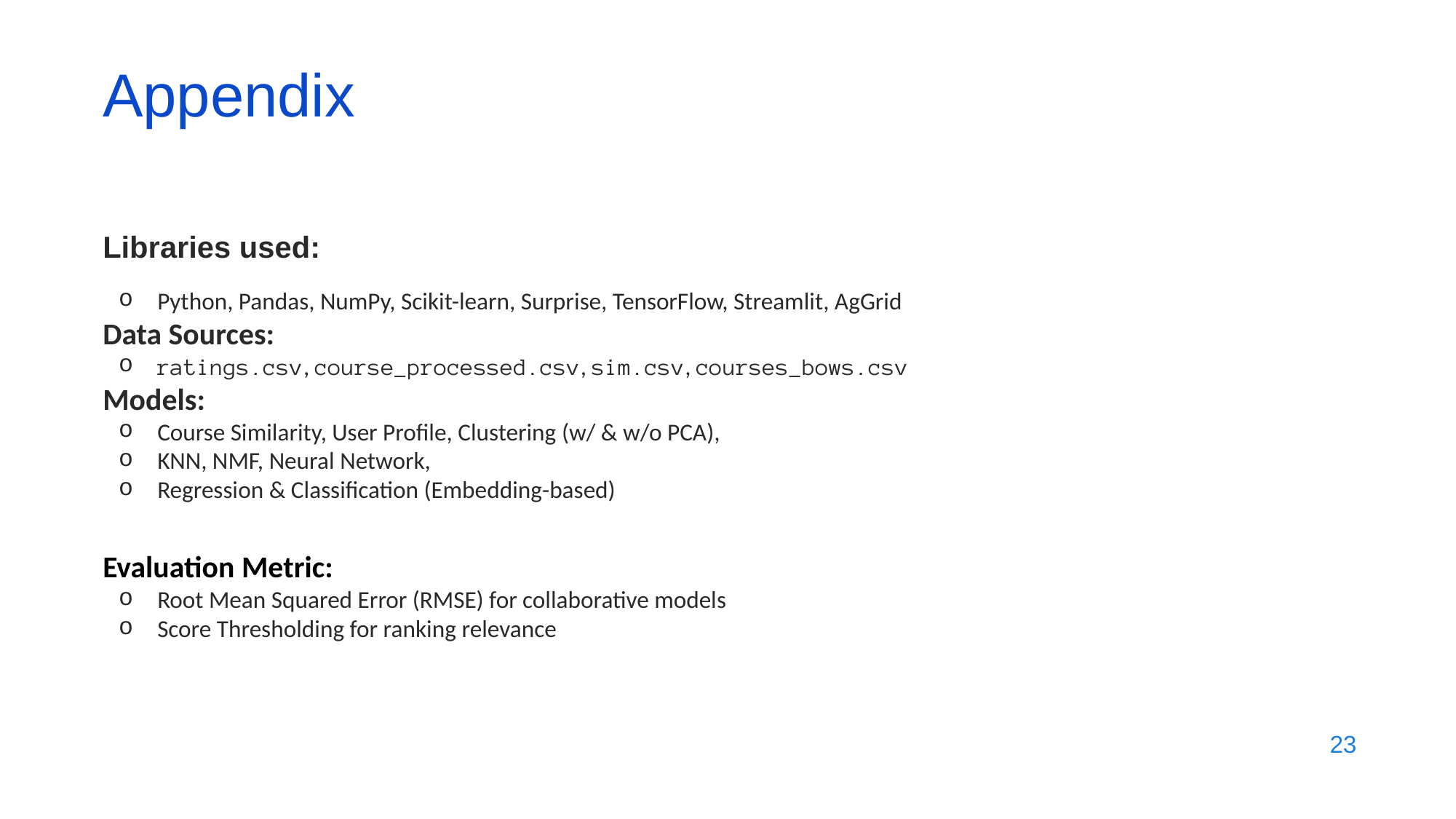

Appendix
Libraries used:
Python, Pandas, NumPy, Scikit-learn, Surprise, TensorFlow, Streamlit, AgGrid
Data Sources:
ratings.csv, course_processed.csv, sim.csv, courses_bows.csv
Models:
Course Similarity, User Profile, Clustering (w/ & w/o PCA),
KNN, NMF, Neural Network,
Regression & Classification (Embedding-based)

Evaluation Metric:
Root Mean Squared Error (RMSE) for collaborative models
Score Thresholding for ranking relevance

23